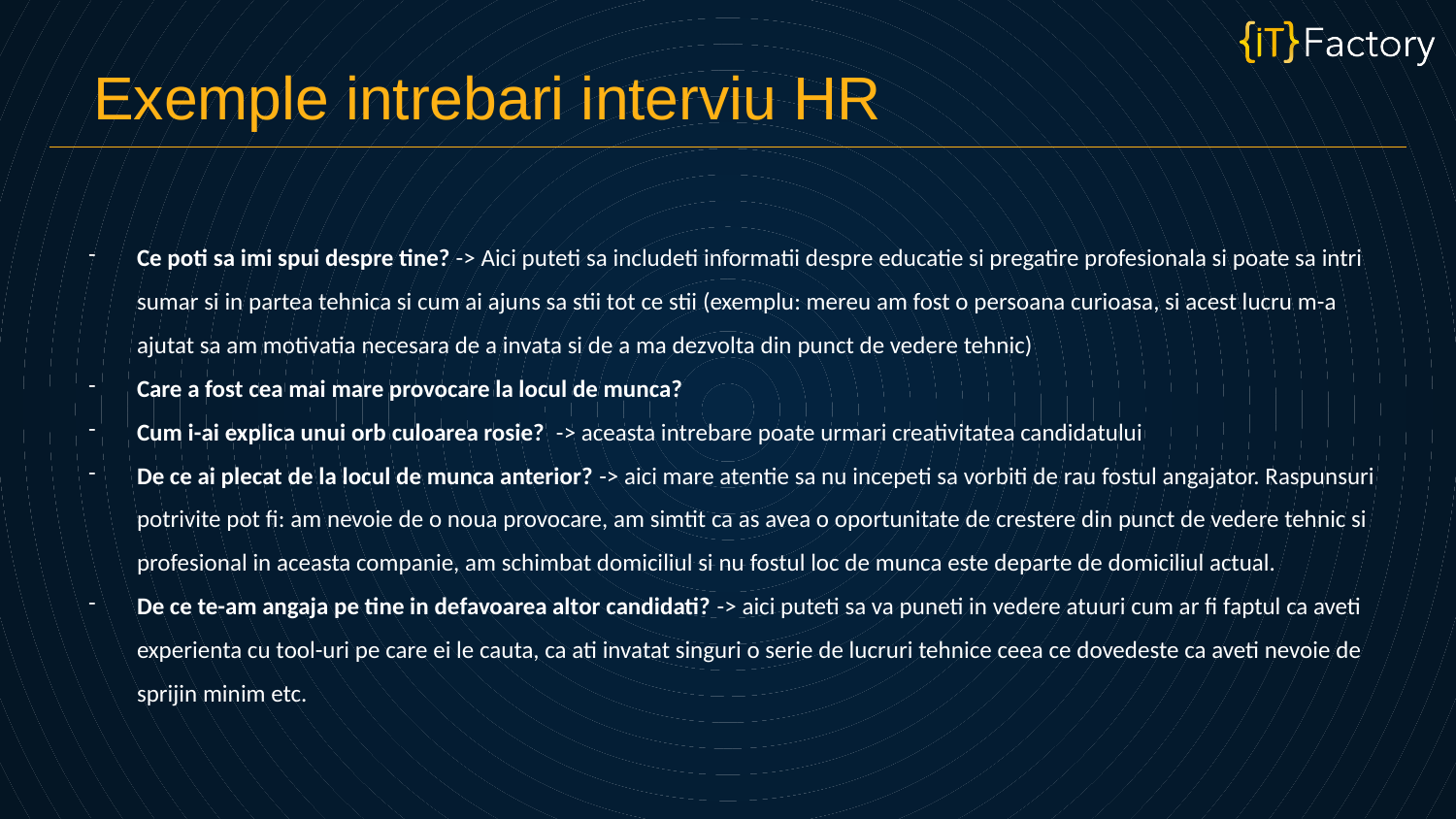

Exemple intrebari interviu HR
Ce poti sa imi spui despre tine? -> Aici puteti sa includeti informatii despre educatie si pregatire profesionala si poate sa intri sumar si in partea tehnica si cum ai ajuns sa stii tot ce stii (exemplu: mereu am fost o persoana curioasa, si acest lucru m-a ajutat sa am motivatia necesara de a invata si de a ma dezvolta din punct de vedere tehnic)
Care a fost cea mai mare provocare la locul de munca?
Cum i-ai explica unui orb culoarea rosie?  -> aceasta intrebare poate urmari creativitatea candidatului
De ce ai plecat de la locul de munca anterior? -> aici mare atentie sa nu incepeti sa vorbiti de rau fostul angajator. Raspunsuri potrivite pot fi: am nevoie de o noua provocare, am simtit ca as avea o oportunitate de crestere din punct de vedere tehnic si profesional in aceasta companie, am schimbat domiciliul si nu fostul loc de munca este departe de domiciliul actual.
De ce te-am angaja pe tine in defavoarea altor candidati? -> aici puteti sa va puneti in vedere atuuri cum ar fi faptul ca aveti experienta cu tool-uri pe care ei le cauta, ca ati invatat singuri o serie de lucruri tehnice ceea ce dovedeste ca aveti nevoie de sprijin minim etc.